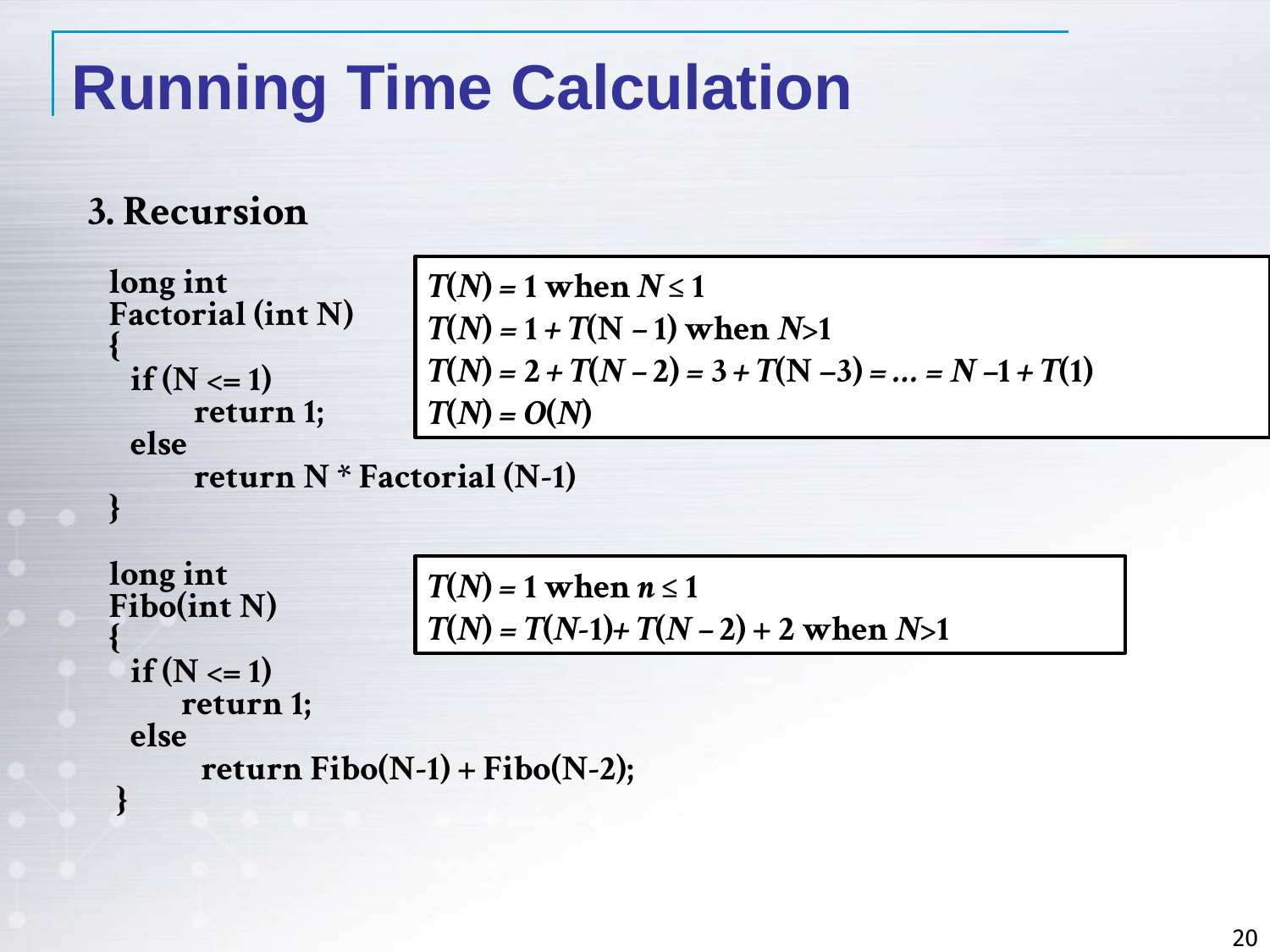

Running Time Calculation
3. Recursion

   long int
   Factorial (int N)
   {
      if (N <= 1)
	   return 1;
      else
	   return N * Factorial (N-1)
   }

   long int
   Fibo(int N)
   {
      if (N <= 1)
             return 1;
      else
	    return Fibo(N-1) + Fibo(N-2);
    }
T(N) = 1 when N ≤ 1
T(N) = 1 + T(N – 1) when N>1
T(N) = 2 + T(N – 2) = 3 + T(N –3) = … = N –1 + T(1)
T(N) = O(N)
T(N) = 1 when n ≤ 1
T(N) = T(N-1)+ T(N – 2) + 2 when N>1
20